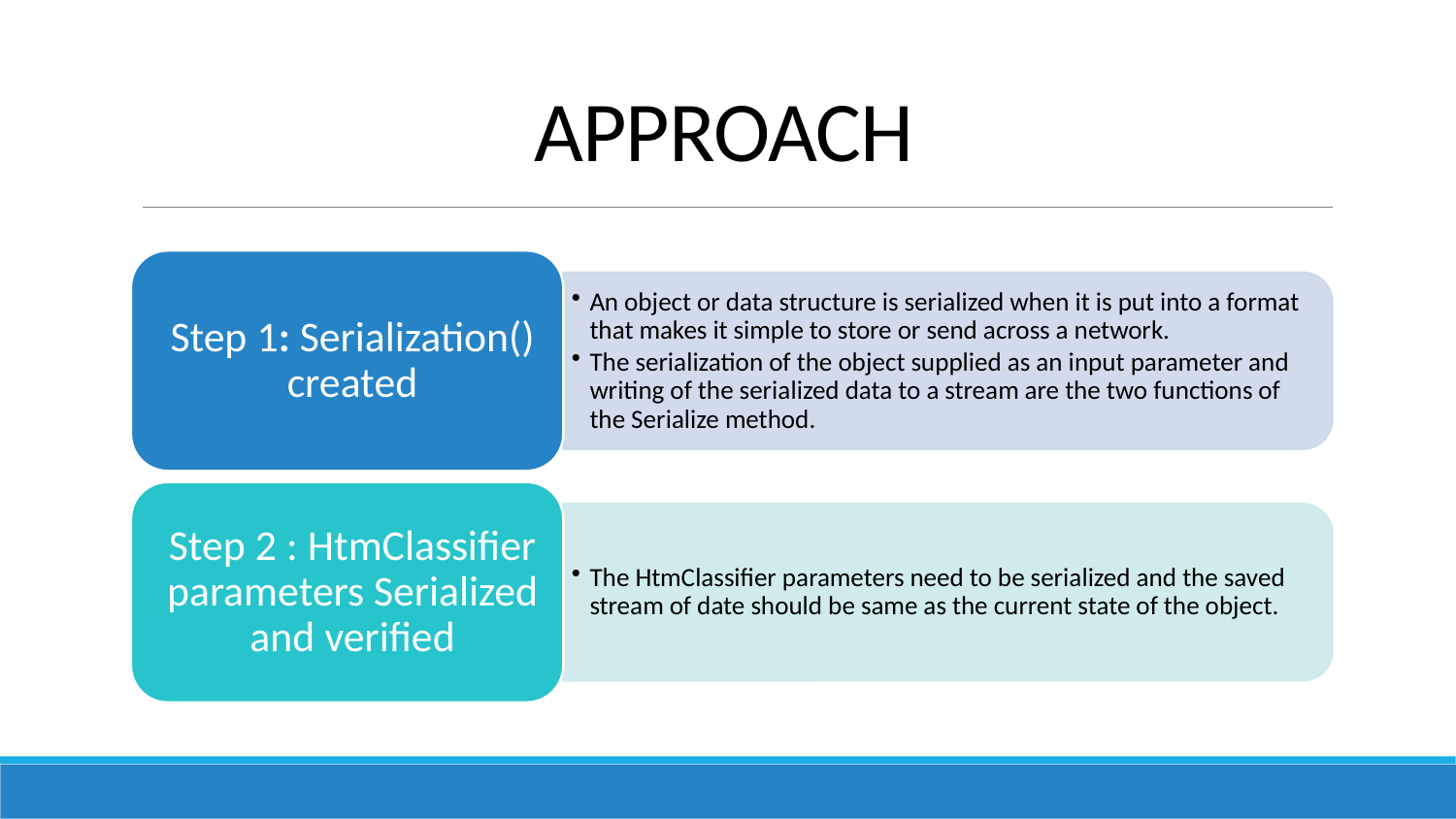

# APPROACH
An object or data structure is serialized when it is put into a format that makes it simple to store or send across a network.
The serialization of the object supplied as an input parameter and writing of the serialized data to a stream are the two functions of the Serialize method.
Step 1: Serialization() created
The HtmClassifier parameters need to be serialized and the saved stream of date should be same as the current state of the object.
Step 2 : HtmClassifier parameters Serialized and verified